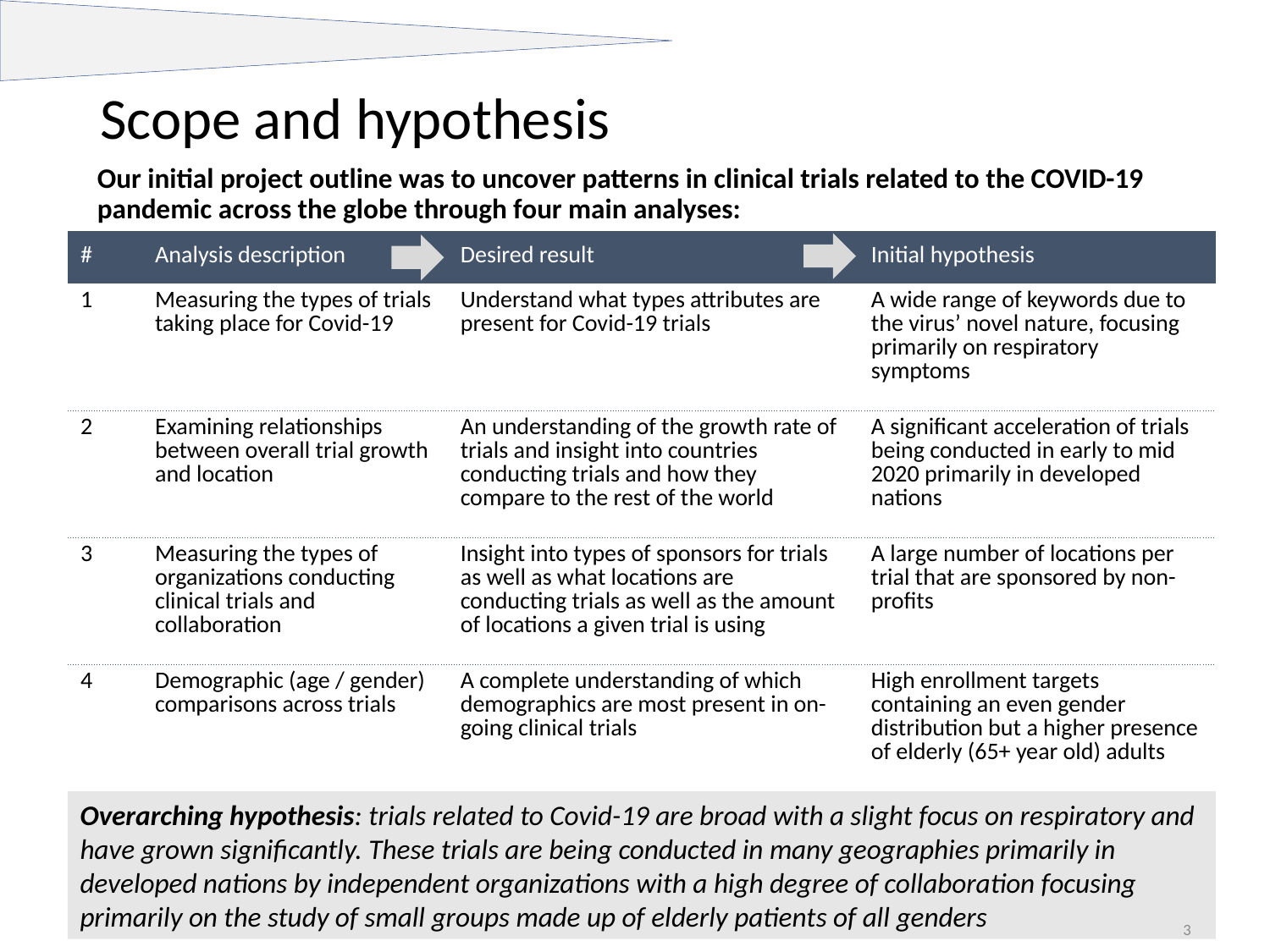

# Scope and hypothesis
Our initial project outline was to uncover patterns in clinical trials related to the COVID-19 pandemic across the globe through four main analyses:
| # | Analysis description | Desired result | Initial hypothesis |
| --- | --- | --- | --- |
| 1 | Measuring the types of trials taking place for Covid-19 | Understand what types attributes are present for Covid-19 trials | A wide range of keywords due to the virus’ novel nature, focusing primarily on respiratory symptoms |
| 2 | Examining relationships between overall trial growth and location | An understanding of the growth rate of trials and insight into countries conducting trials and how they compare to the rest of the world | A significant acceleration of trials being conducted in early to mid 2020 primarily in developed nations |
| 3 | Measuring the types of organizations conducting clinical trials and collaboration | Insight into types of sponsors for trials as well as what locations are conducting trials as well as the amount of locations a given trial is using | A large number of locations per trial that are sponsored by non-profits |
| 4 | Demographic (age / gender) comparisons across trials | A complete understanding of which demographics are most present in on-going clinical trials | High enrollment targets containing an even gender distribution but a higher presence of elderly (65+ year old) adults |

Overarching hypothesis: trials related to Covid-19 are broad with a slight focus on respiratory and have grown significantly. These trials are being conducted in many geographies primarily in developed nations by independent organizations with a high degree of collaboration focusing primarily on the study of small groups made up of elderly patients of all genders
3
3